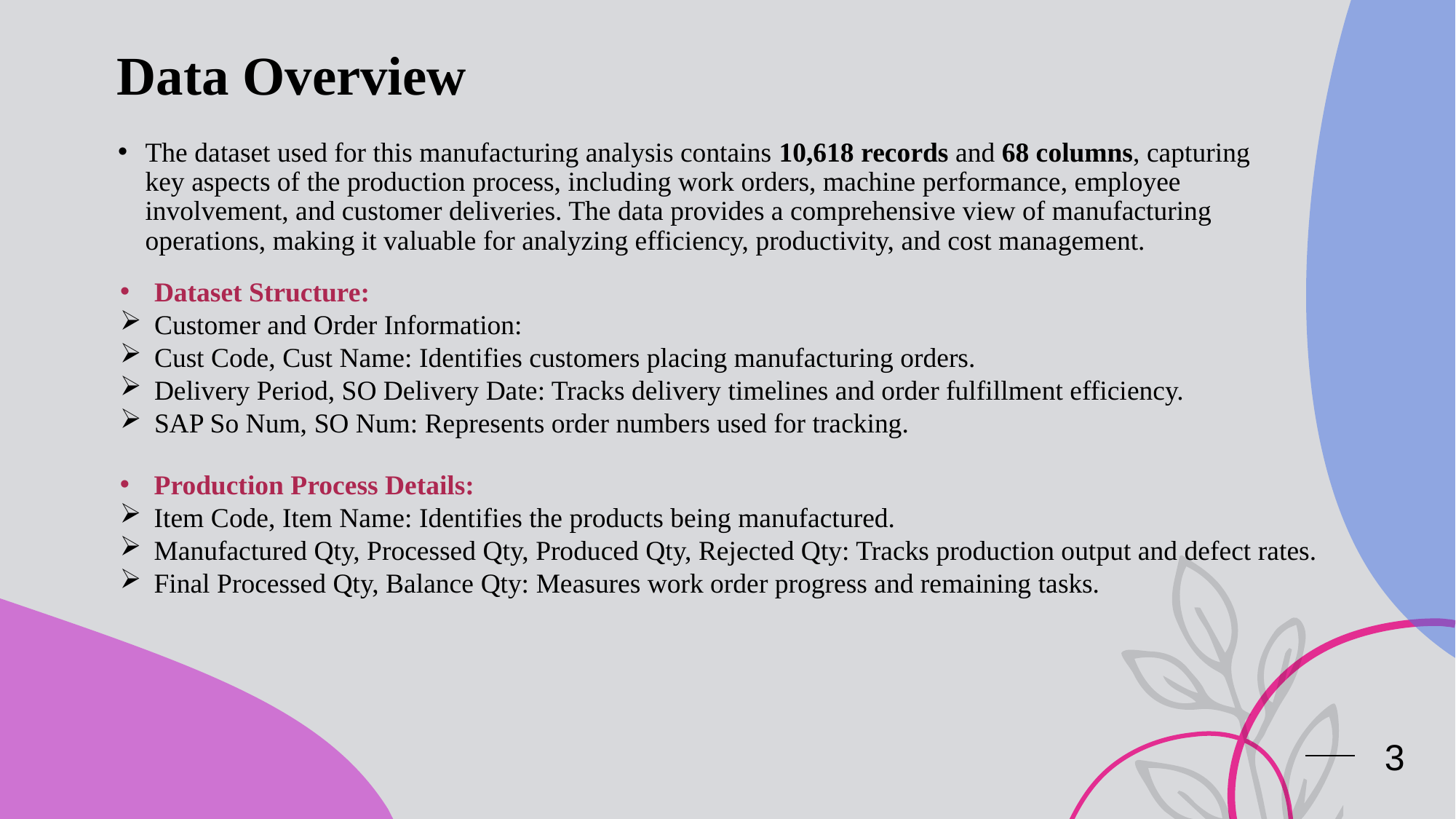

# Data Overview
The dataset used for this manufacturing analysis contains 10,618 records and 68 columns, capturing key aspects of the production process, including work orders, machine performance, employee involvement, and customer deliveries. The data provides a comprehensive view of manufacturing operations, making it valuable for analyzing efficiency, productivity, and cost management.

Dataset Structure:
Customer and Order Information:
Cust Code, Cust Name: Identifies customers placing manufacturing orders.
Delivery Period, SO Delivery Date: Tracks delivery timelines and order fulfillment efficiency.
SAP So Num, SO Num: Represents order numbers used for tracking.

Production Process Details:
Item Code, Item Name: Identifies the products being manufactured.
Manufactured Qty, Processed Qty, Produced Qty, Rejected Qty: Tracks production output and defect rates.
Final Processed Qty, Balance Qty: Measures work order progress and remaining tasks.
3